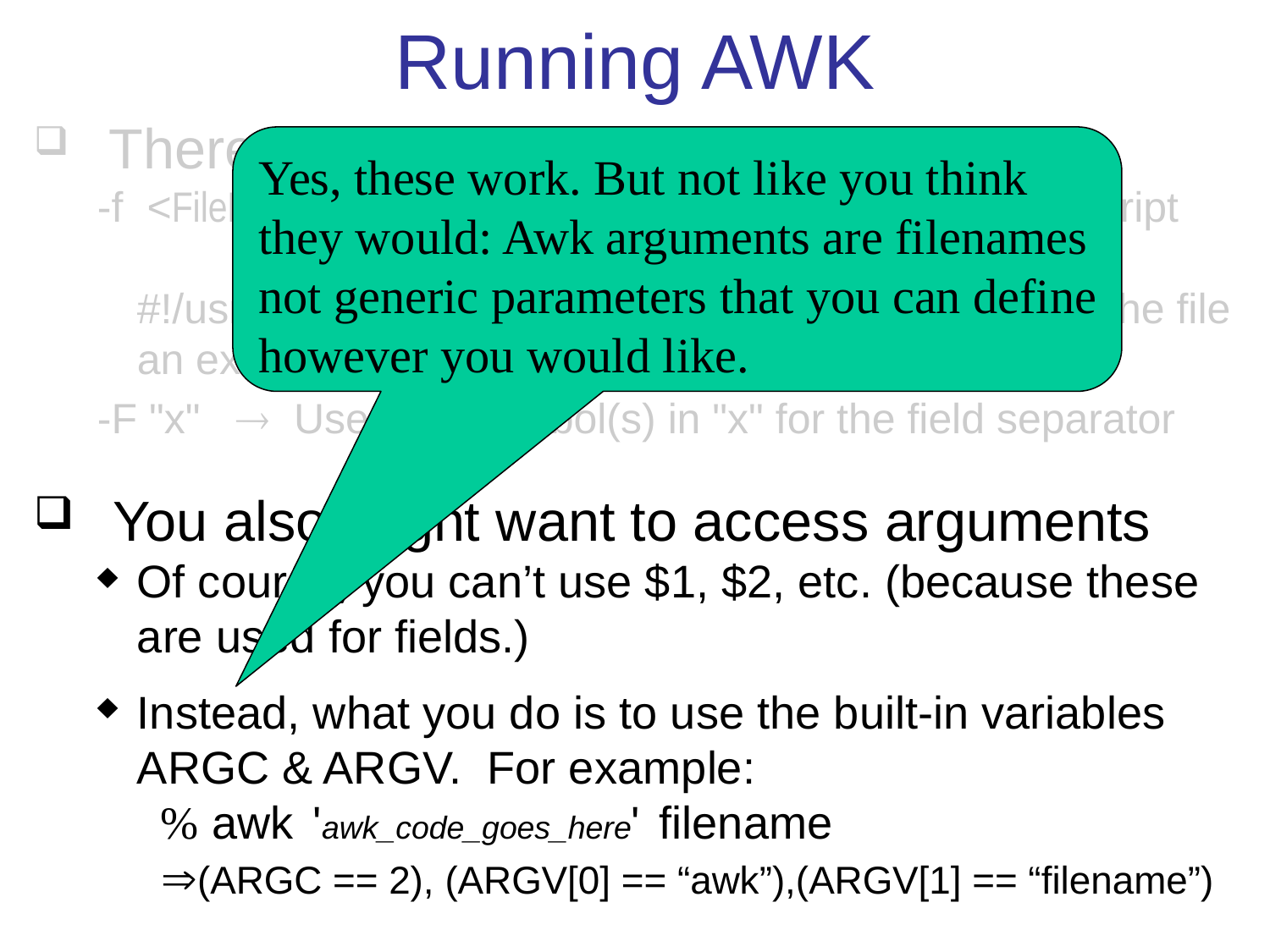

# Running AWK
  There are some useful flags
-f  <FileName>  →  Uses the file instead of a one-liner script			(But you can also just put a #!/usr/bin/awk -f 			on line 1 to make the file an executable.)
-F "x"   →  Uses the symbol(s) in "x" for the field separator
  You also might want to access arguments
Of course, you can’t use $1, $2, etc. (because these are used for fields.)
Instead, what you do is to use the built-in variables ARGC & ARGV.  For example:
     % awk  'awk_code_goes_here'  filename
⇒(ARGC == 2), (ARGV[0] == “awk”),(ARGV[1] == “filename”)
Yes, these work. But not like you think they would: Awk arguments are filenames not generic parameters that you can define however you would like.